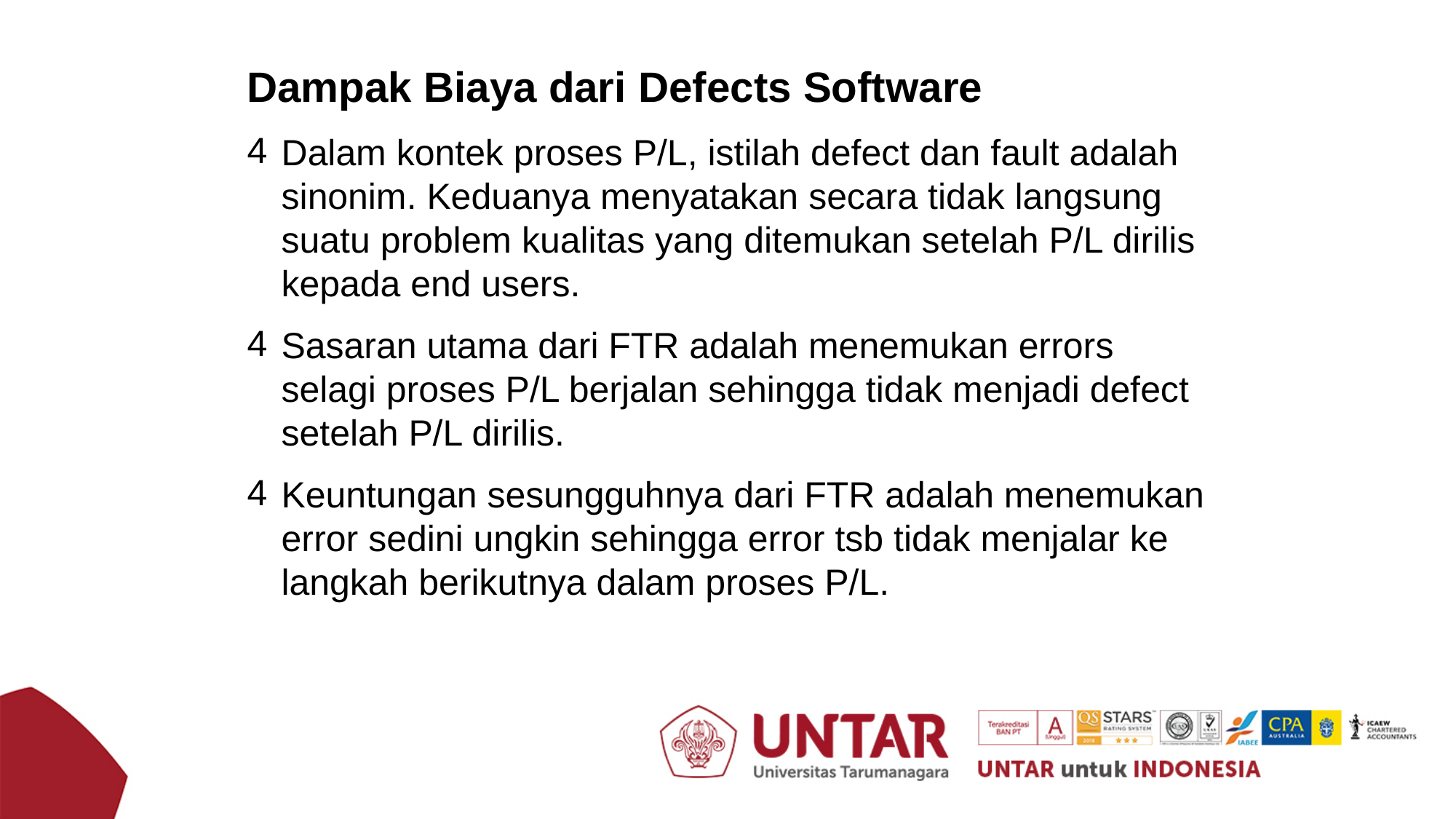

Dampak Biaya dari Defects Software
Dalam kontek proses P/L, istilah defect dan fault adalah sinonim. Keduanya menyatakan secara tidak langsung suatu problem kualitas yang ditemukan setelah P/L dirilis kepada end users.
Sasaran utama dari FTR adalah menemukan errors selagi proses P/L berjalan sehingga tidak menjadi defect setelah P/L dirilis.
Keuntungan sesungguhnya dari FTR adalah menemukan error sedini ungkin sehingga error tsb tidak menjalar ke langkah berikutnya dalam proses P/L.